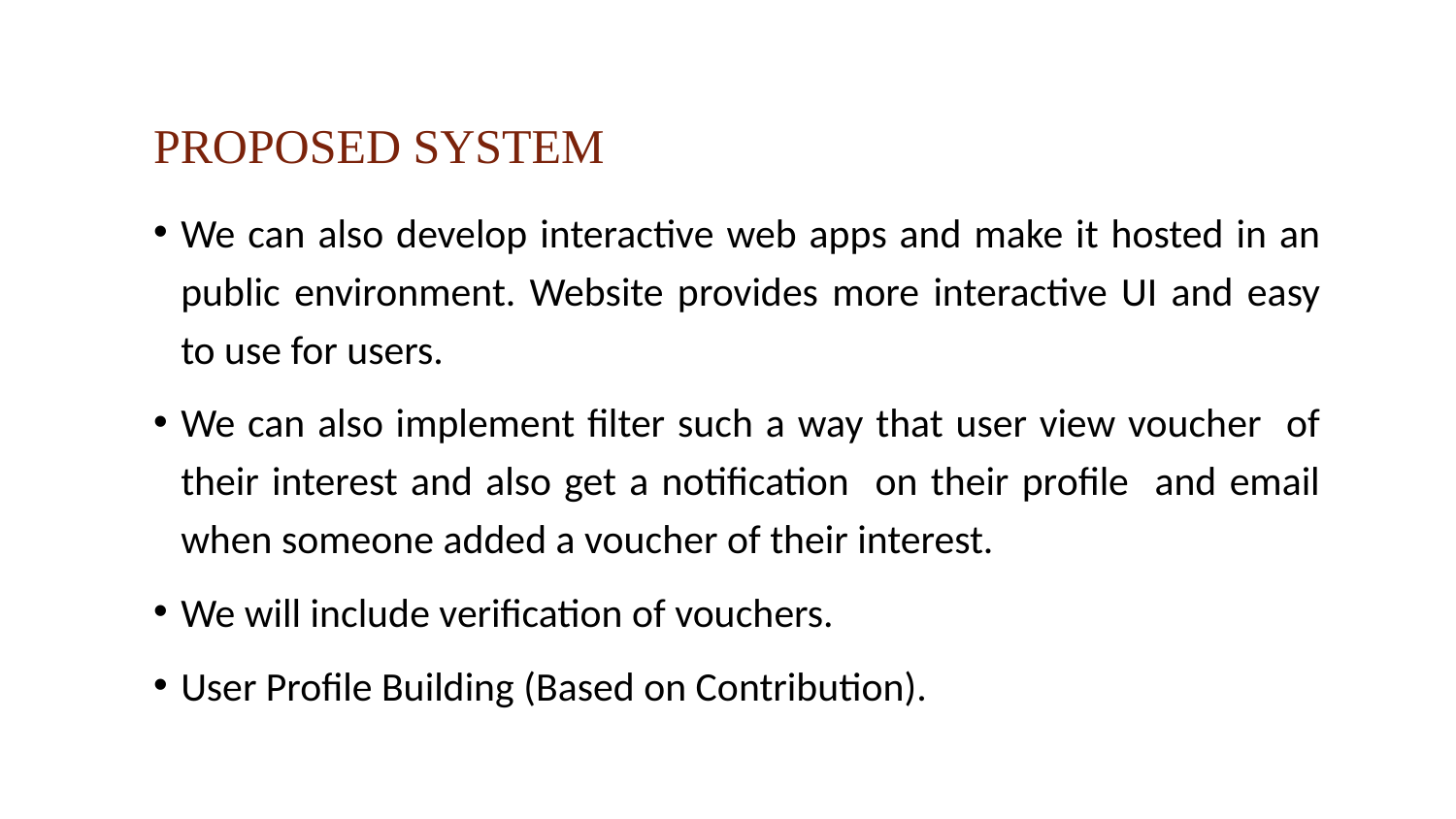

# PROPOSED SYSTEM

We can also develop interactive web apps and make it hosted in an public environment. Website provides more interactive UI and easy to use for users.
We can also implement filter such a way that user view voucher  of their interest and also get a notification  on their profile  and email when someone added a voucher of their interest.
We will include verification of vouchers.
User Profile Building (Based on Contribution).